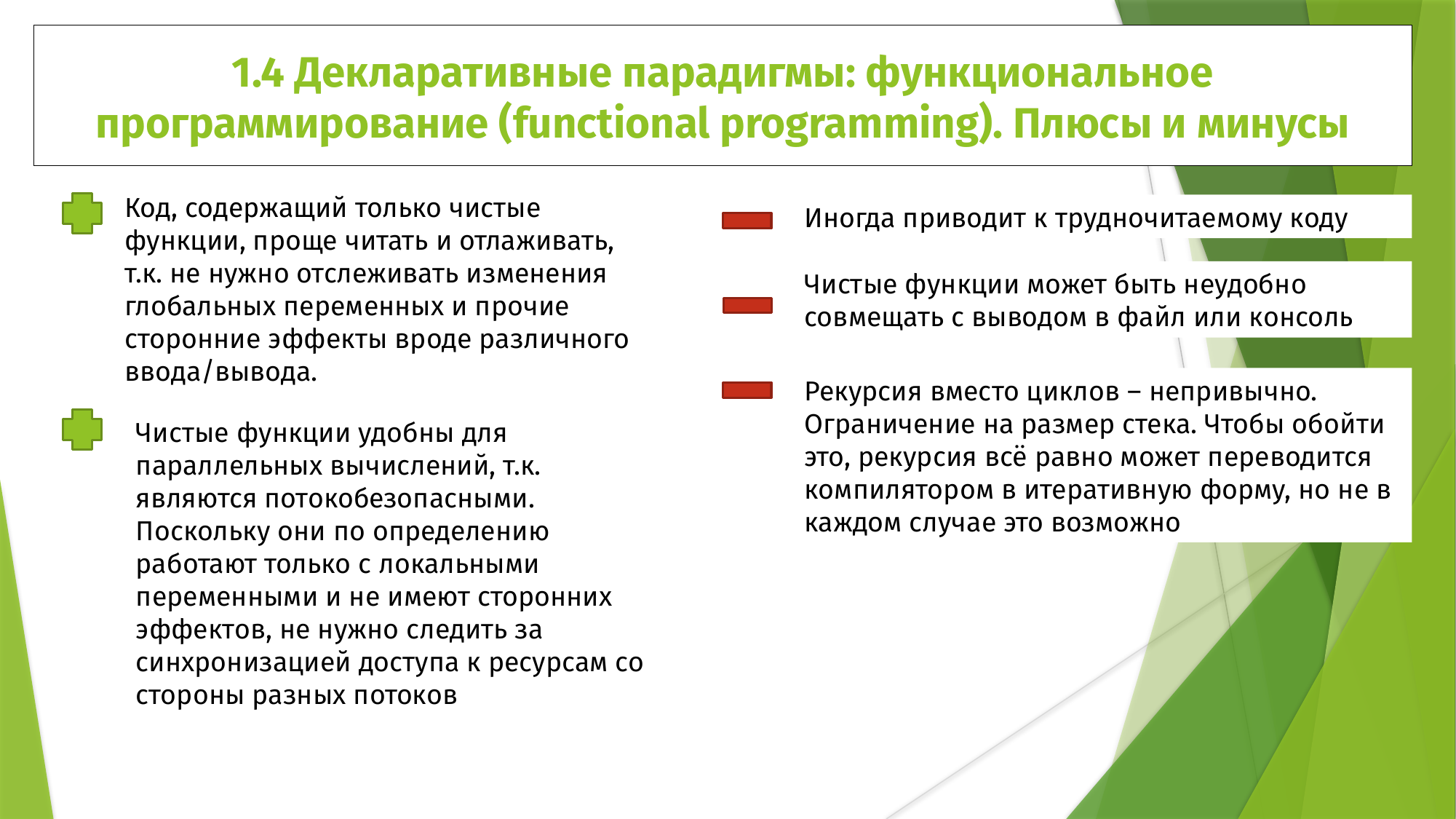

# 1.4 Декларативные парадигмы: функциональное программирование (functional programming). Плюсы и минусы
Код, содержащий только чистые функции, проще читать и отлаживать, т.к. не нужно отслеживать изменения глобальных переменных и прочие сторонние эффекты вроде различного ввода/вывода.

Иногда приводит к трудночитаемому коду

Чистые функции может быть неудобно совмещать с выводом в файл или консоль

Рекурсия вместо циклов – непривычно. Ограничение на размер стека. Чтобы обойти это, рекурсия всё равно может переводится компилятором в итеративную форму, но не в каждом случае это возможно

Чистые функции удобны для параллельных вычислений, т.к. являются потокобезопасными. Поскольку они по определению работают только с локальными переменными и не имеют сторонних эффектов, не нужно следить за синхронизацией доступа к ресурсам со стороны разных потоков